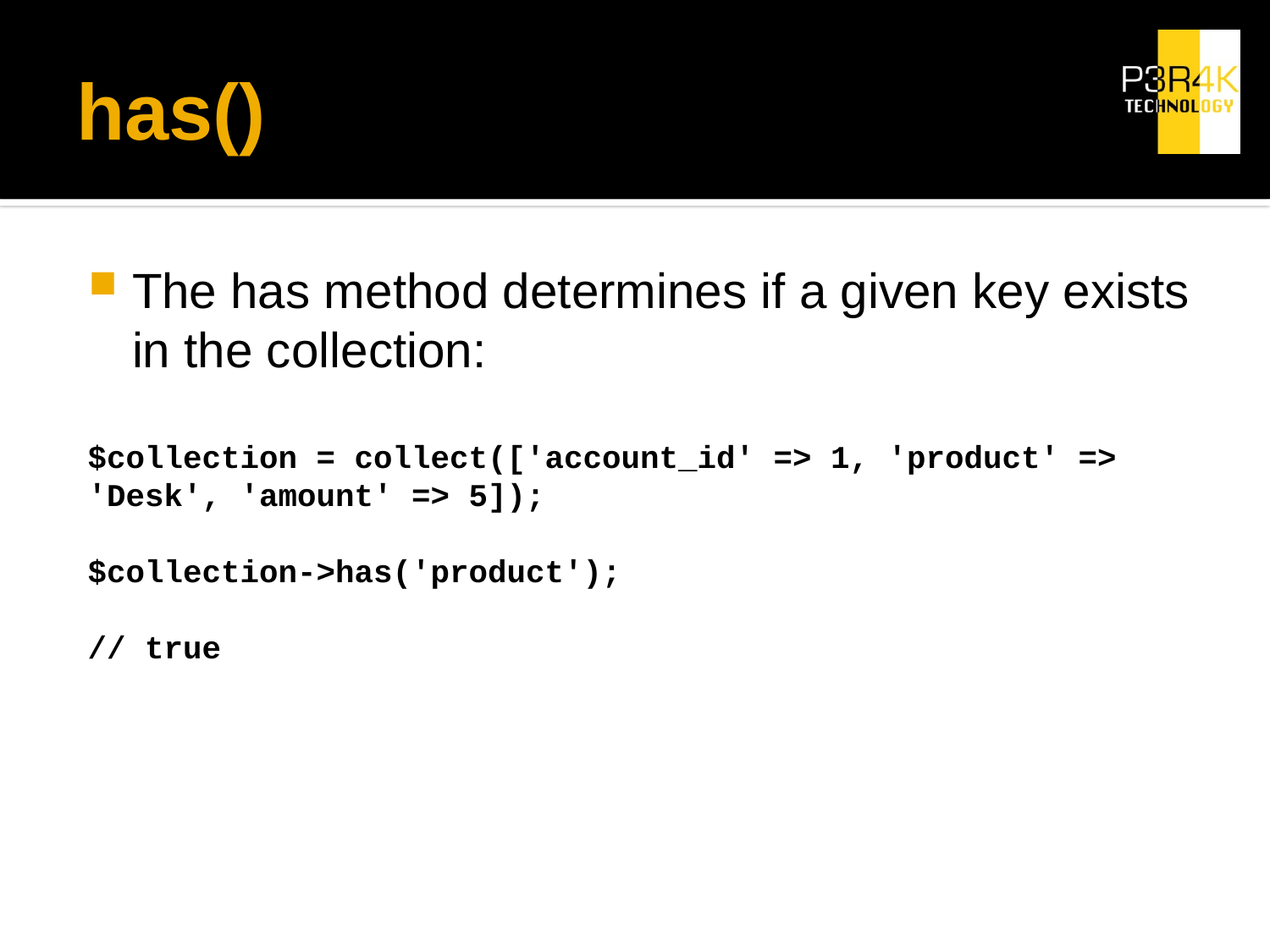

# has()
The has method determines if a given key exists in the collection:

$collection = collect(['account_id' => 1, 'product' => 'Desk', 'amount' => 5]);

$collection->has('product');

// true